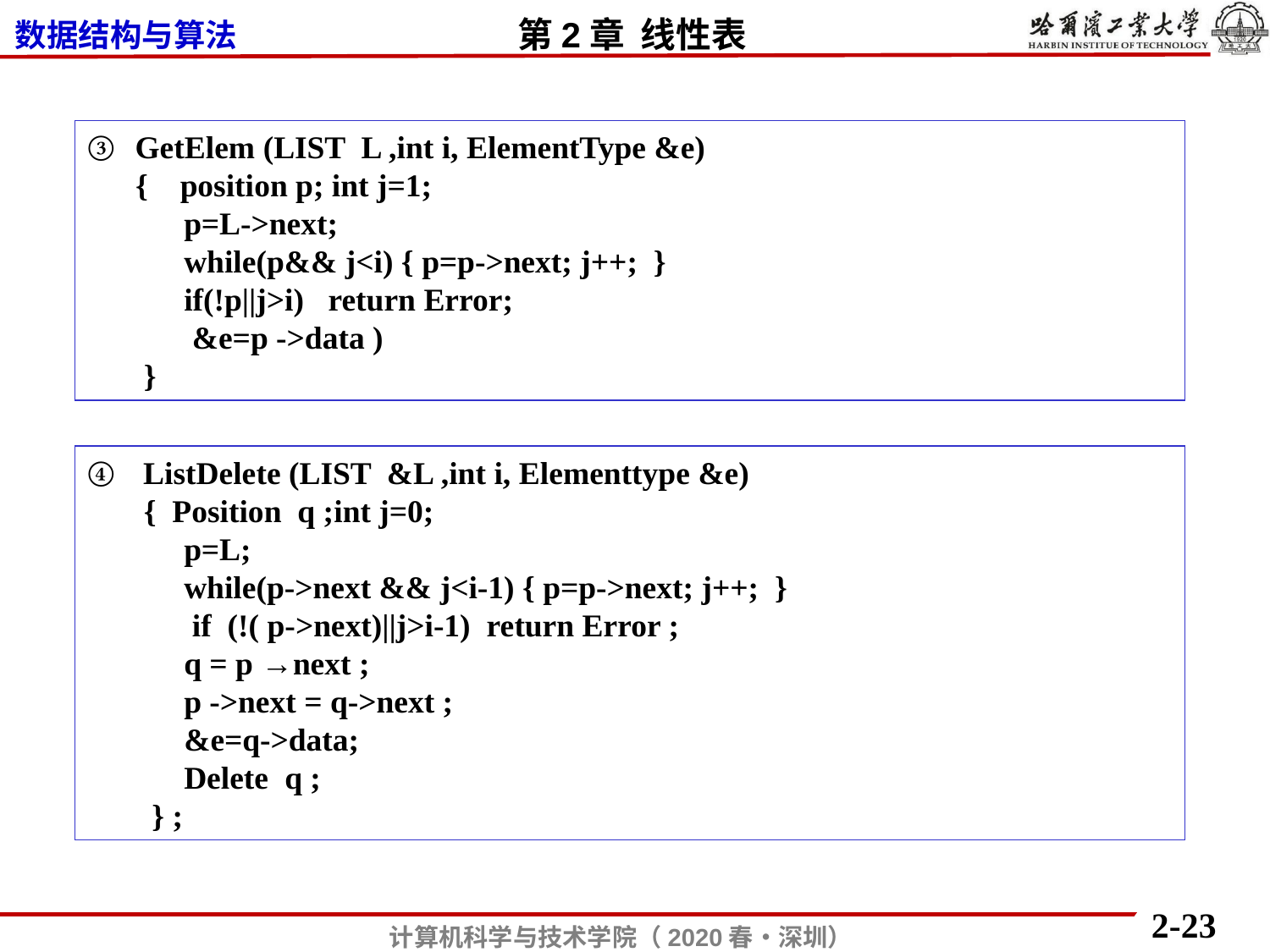

GetElem (LIST  L ,int i, ElementType &e)
      {    position p; int j=1;
            p=L->next;
            while(p&& j<i) { p=p->next; j++;  }
            if(!p||j>i)   return Error;
             &e=p ->data )
       }
 ListDelete (LIST  &L ,int i, Elementtype &e)
       {  Position  q ;int j=0;
            p=L;
            while(p->next && j<i-1) { p=p->next; j++;  }
             if  (!( p->next)||j>i-1)  return Error ;
            q = p →next ;
            p ->next = q->next ;
            &e=q->data;
            Delete  q ;
        } ;